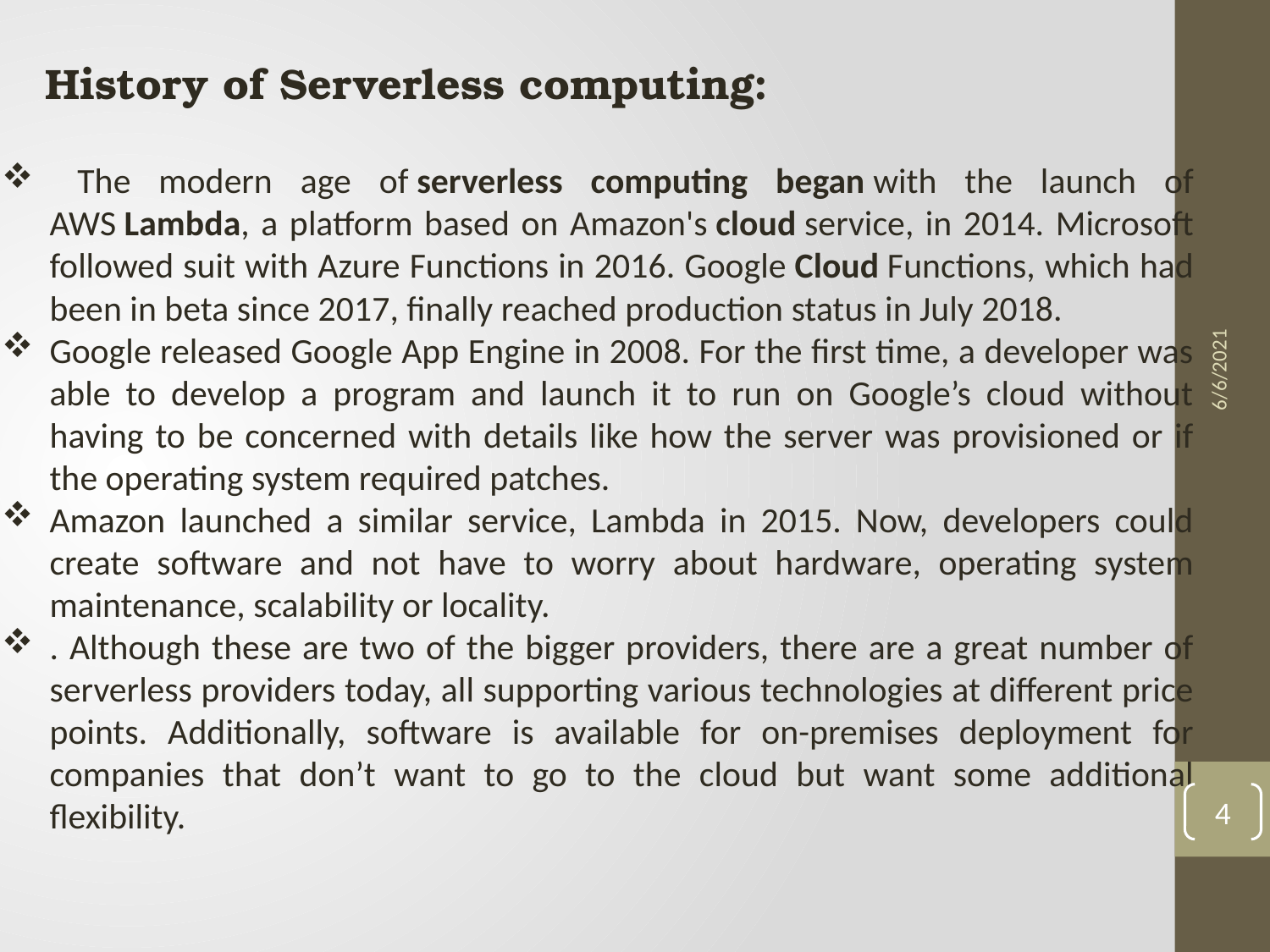

History of Serverless computing:

 The modern age of serverless computing began with the launch of AWS Lambda, a platform based on Amazon's cloud service, in 2014. Microsoft followed suit with Azure Functions in 2016. Google Cloud Functions, which had been in beta since 2017, finally reached production status in July 2018.
Google released Google App Engine in 2008. For the first time, a developer was able to develop a program and launch it to run on Google’s cloud without having to be concerned with details like how the server was provisioned or if the operating system required patches.
Amazon launched a similar service, Lambda in 2015. Now, developers could create software and not have to worry about hardware, operating system maintenance, scalability or locality.
. Although these are two of the bigger providers, there are a great number of serverless providers today, all supporting various technologies at different price points. Additionally, software is available for on-premises deployment for companies that don’t want to go to the cloud but want some additional flexibility.

6/6/2021
4